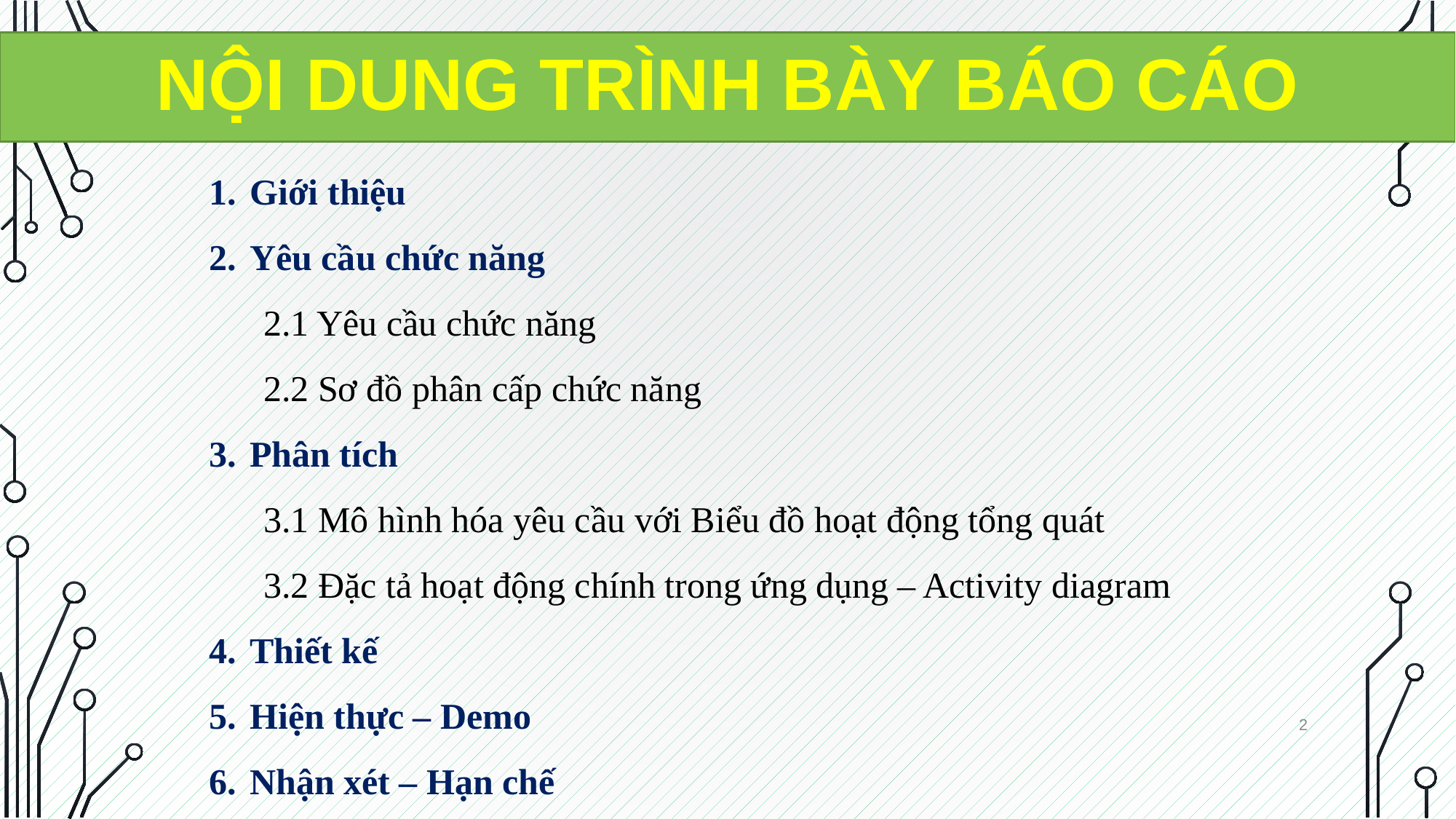

# NỘI DUNG TRÌNH BÀY BÁO CÁO
Giới thiệu
Yêu cầu chức năng
2.1 Yêu cầu chức năng
2.2 Sơ đồ phân cấp chức năng
Phân tích
3.1 Mô hình hóa yêu cầu với Biểu đồ hoạt động tổng quát
3.2 Đặc tả hoạt động chính trong ứng dụng – Activity diagram
Thiết kế
Hiện thực – Demo
Nhận xét – Hạn chế
2